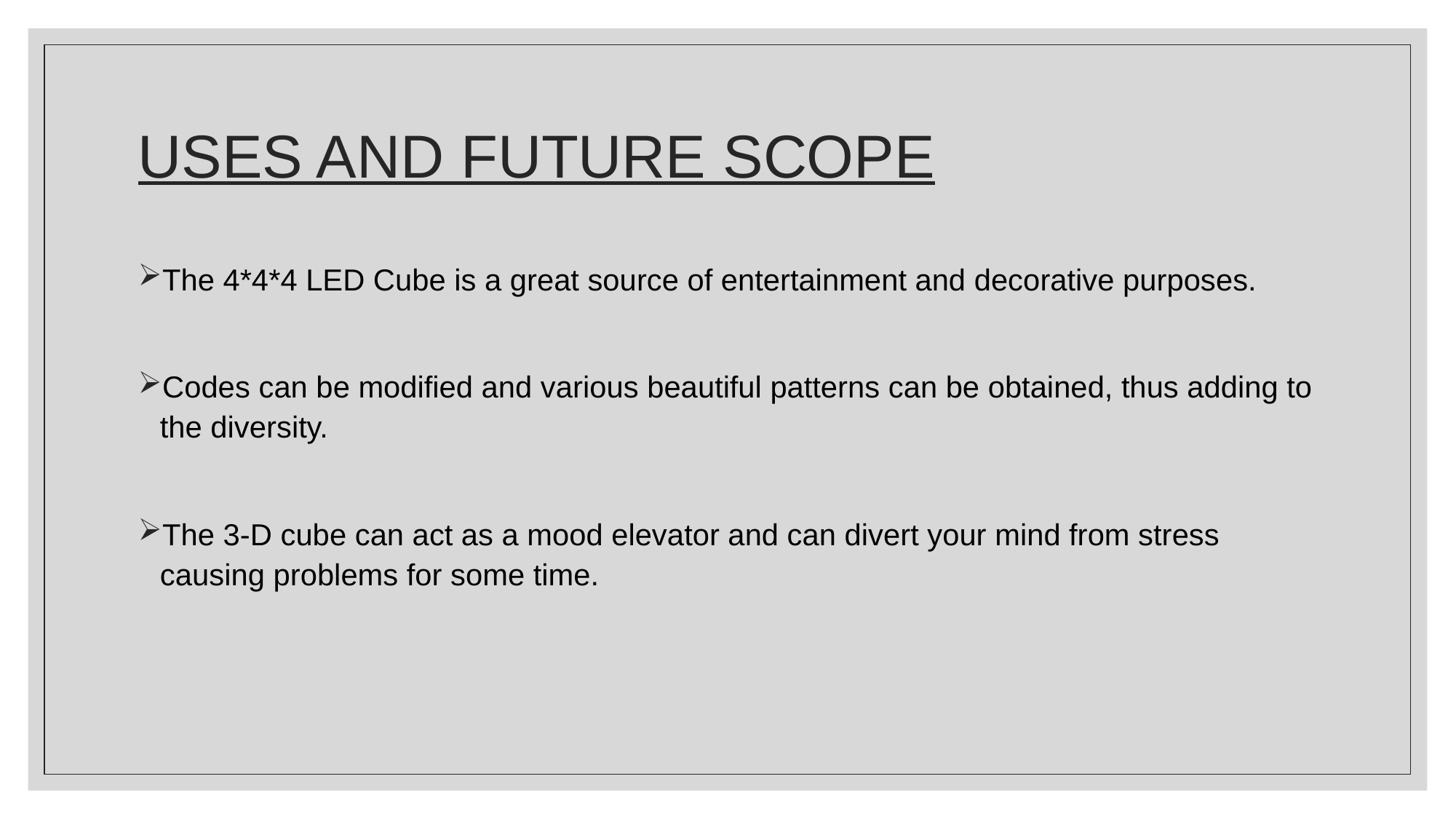

# USES AND FUTURE SCOPE
The 4*4*4 LED Cube is a great source of entertainment and decorative purposes.

Codes can be modified and various beautiful patterns can be obtained, thus adding to the diversity.

The 3-D cube can act as a mood elevator and can divert your mind from stress causing problems for some time.